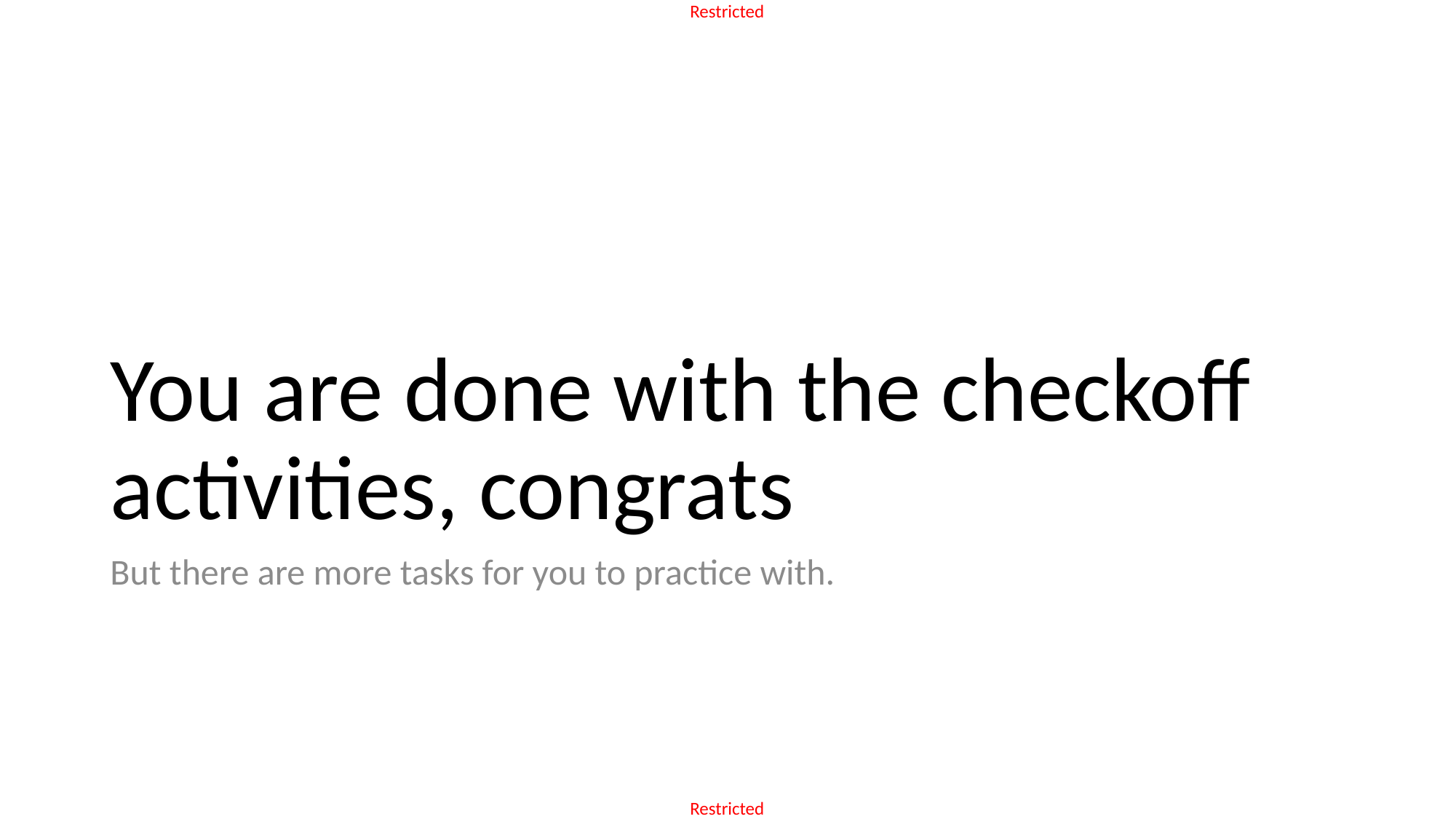

# You are done with the checkoff activities, congrats
But there are more tasks for you to practice with.